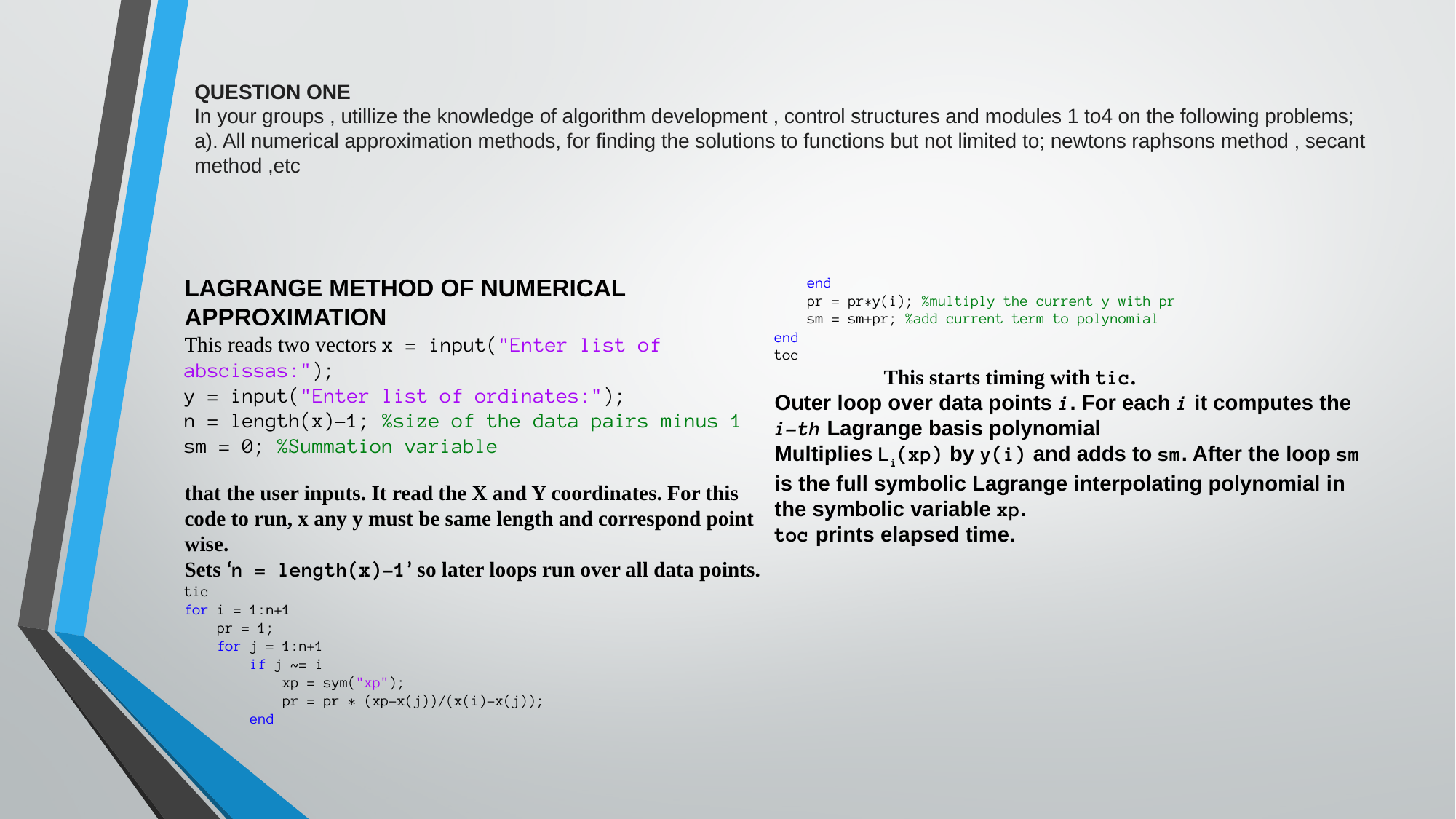

# QUESTION ONE In your groups , utillize the knowledge of algorithm development , control structures and modules 1 to4 on the following problems; a). All numerical approximation methods, for finding the solutions to functions but not limited to; newtons raphsons method , secant method ,etc
LAGRANGE METHOD OF NUMERICAL APPROXIMATION
This reads two vectors x = input("Enter list of abscissas:");
y = input("Enter list of ordinates:");
n = length(x)-1; %size of the data pairs minus 1
sm = 0; %Summation variable

that the user inputs. It read the X and Y coordinates. For this code to run, x any y must be same length and correspond point wise.
Sets ‘n = length(x)-1’ so later loops run over all data points.
tic
for i = 1:n+1
    pr = 1;
    for j = 1:n+1
        if j ~= i
            xp = sym("xp");
            pr = pr * (xp-x(j))/(x(i)-x(j));
        end
    end
    pr = pr*y(i); %multiply the current y with pr
    sm = sm+pr; %add current term to polynomial
end
toc
	This starts timing with tic.
Outer loop over data points i. For each i it computes the i-th Lagrange basis polynomial
Multiplies Li(xp) by y(i) and adds to sm. After the loop sm is the full symbolic Lagrange interpolating polynomial in the symbolic variable xp.
toc prints elapsed time.